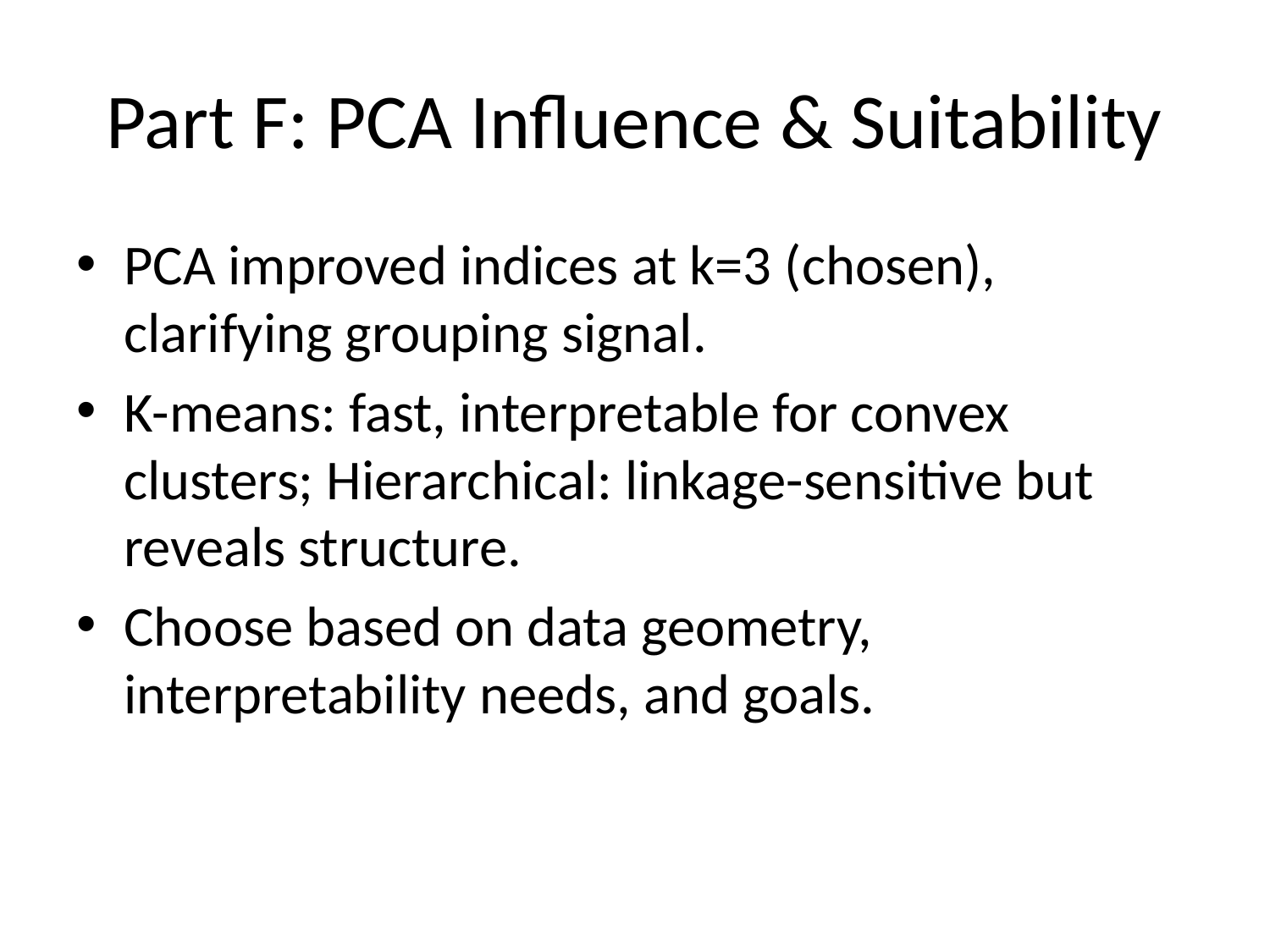

# Part F: PCA Influence & Suitability
PCA improved indices at k=3 (chosen), clarifying grouping signal.
K-means: fast, interpretable for convex clusters; Hierarchical: linkage-sensitive but reveals structure.
Choose based on data geometry, interpretability needs, and goals.